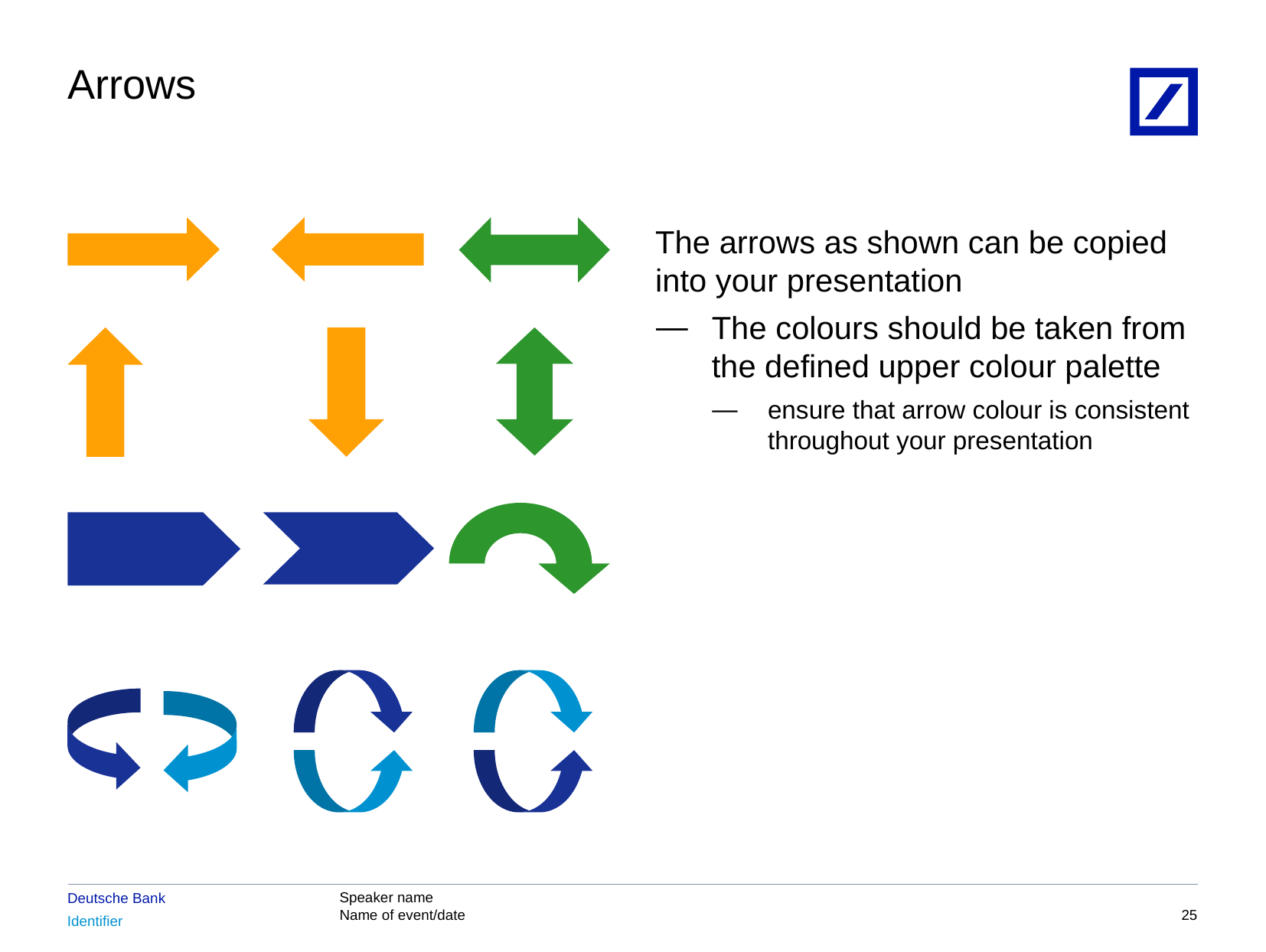

# Arrows
The arrows as shown can be copied
into your presentation
The colours should be taken from the defined upper colour palette
ensure that arrow colour is consistent throughout your presentation

25
8/15/2017 5:48:35 PM
2010 DB Blue template